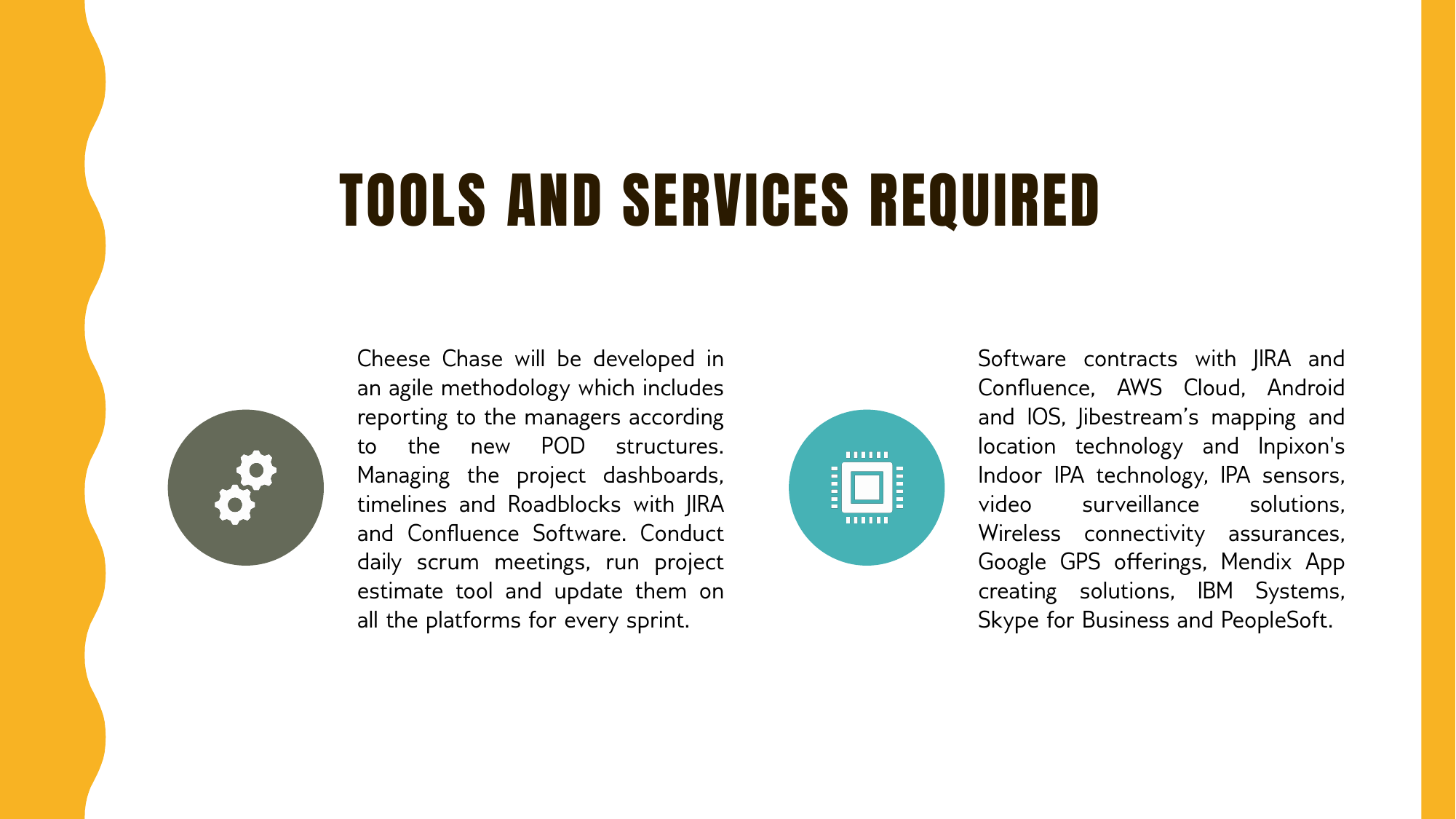

# Tools and services required
Cheese Chase will be developed in an agile methodology which includes reporting to the managers according to the new POD structures. Managing the project dashboards, timelines and Roadblocks with JIRA and Confluence Software. Conduct daily scrum meetings, run project estimate tool and update them on all the platforms for every sprint.
Software contracts with JIRA and Confluence, AWS Cloud, Android and IOS, Jibestream’s mapping and location technology and Inpixon's Indoor IPA technology, IPA sensors, video surveillance solutions, Wireless connectivity assurances, Google GPS offerings, Mendix App creating solutions, IBM Systems, Skype for Business and PeopleSoft.